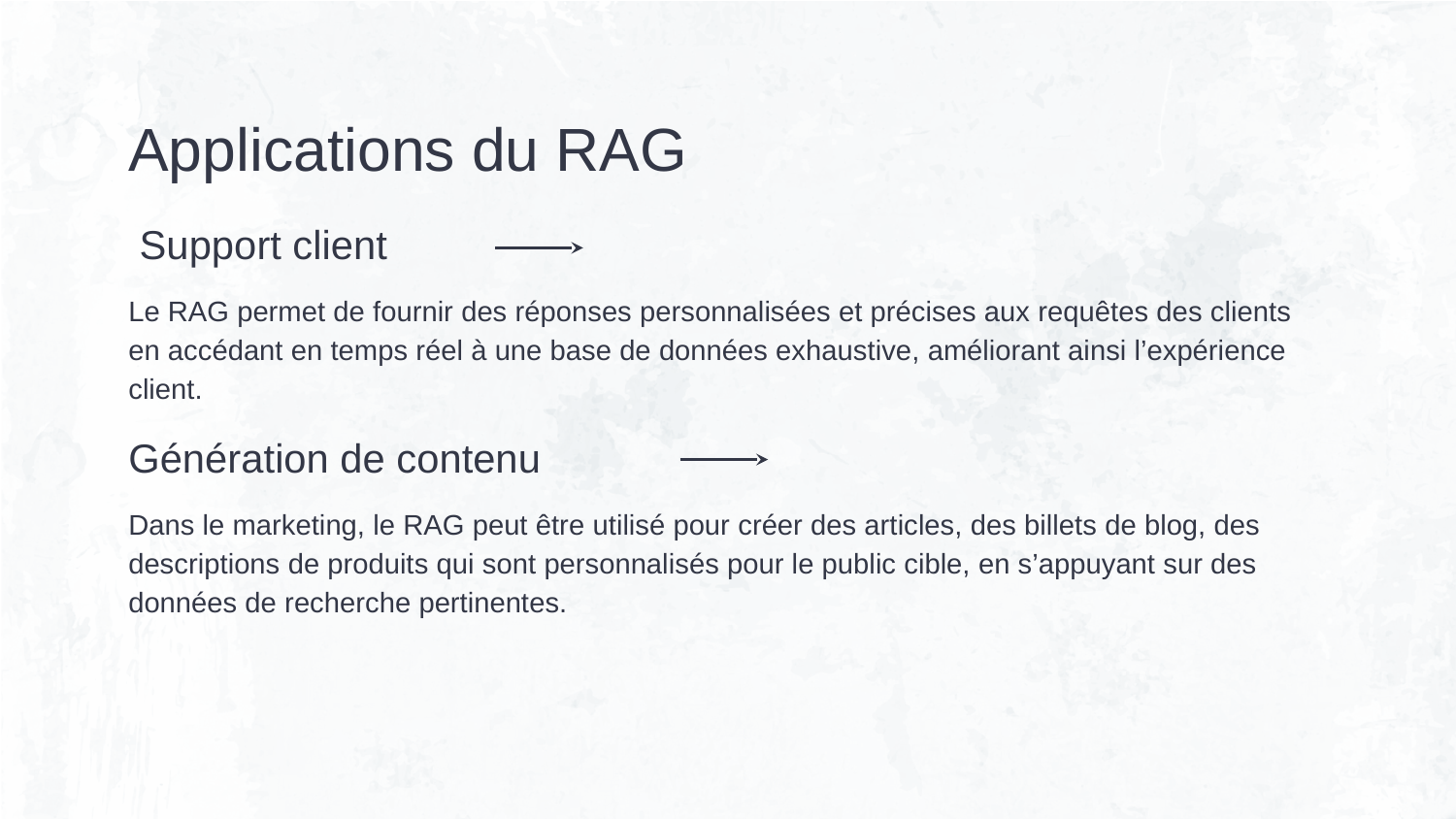

# Applications du RAG
 Support client
Le RAG permet de fournir des réponses personnalisées et précises aux requêtes des clients en accédant en temps réel à une base de données exhaustive, améliorant ainsi l’expérience client.
Génération de contenu
Dans le marketing, le RAG peut être utilisé pour créer des articles, des billets de blog, des descriptions de produits qui sont personnalisés pour le public cible, en s’appuyant sur des données de recherche pertinentes.